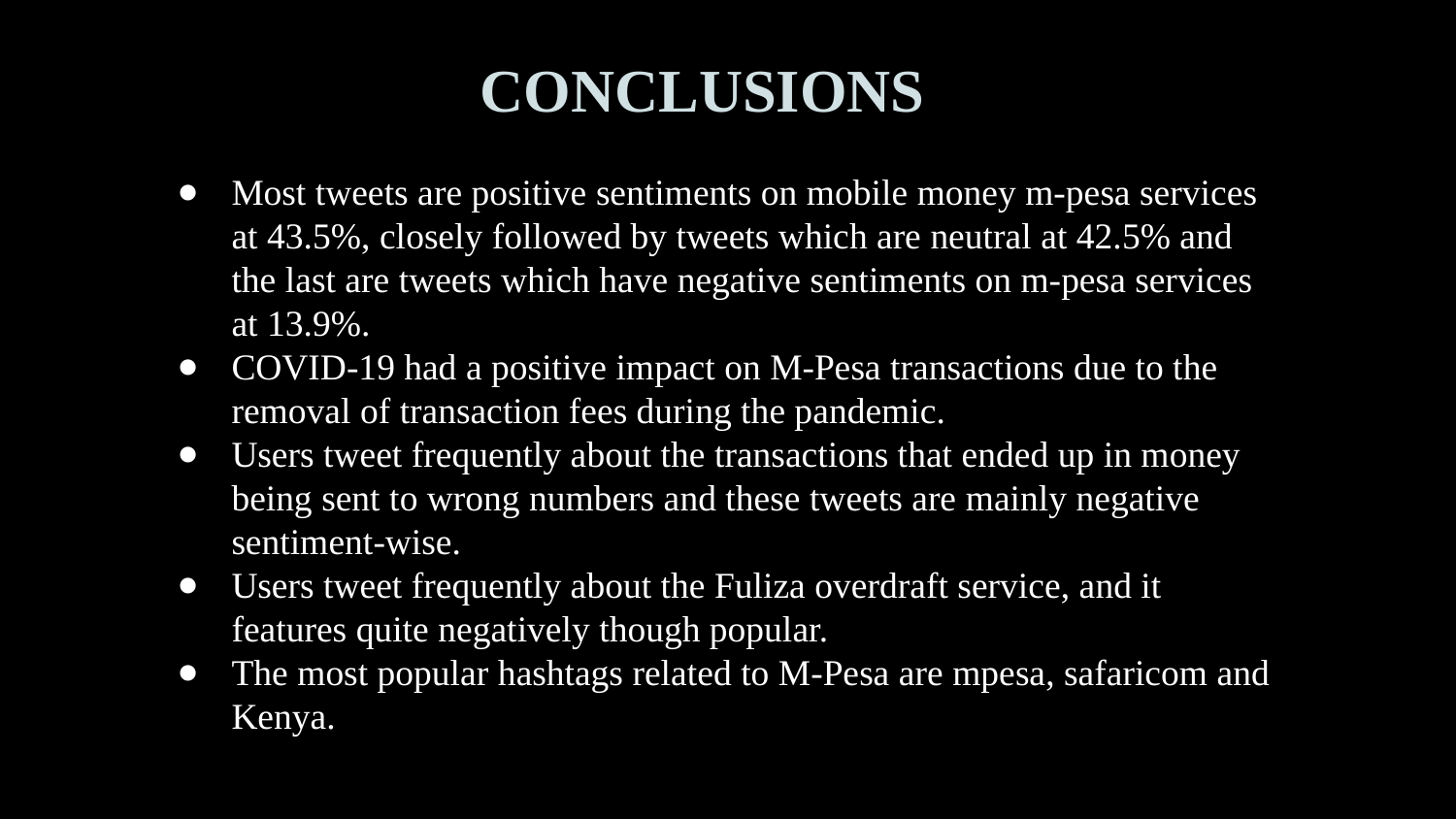

CONCLUSIONS
Most tweets are positive sentiments on mobile money m-pesa services at 43.5%, closely followed by tweets which are neutral at 42.5% and the last are tweets which have negative sentiments on m-pesa services at 13.9%.
COVID-19 had a positive impact on M-Pesa transactions due to the removal of transaction fees during the pandemic.
Users tweet frequently about the transactions that ended up in money being sent to wrong numbers and these tweets are mainly negative sentiment-wise.
Users tweet frequently about the Fuliza overdraft service, and it features quite negatively though popular.
The most popular hashtags related to M-Pesa are mpesa, safaricom and Kenya.